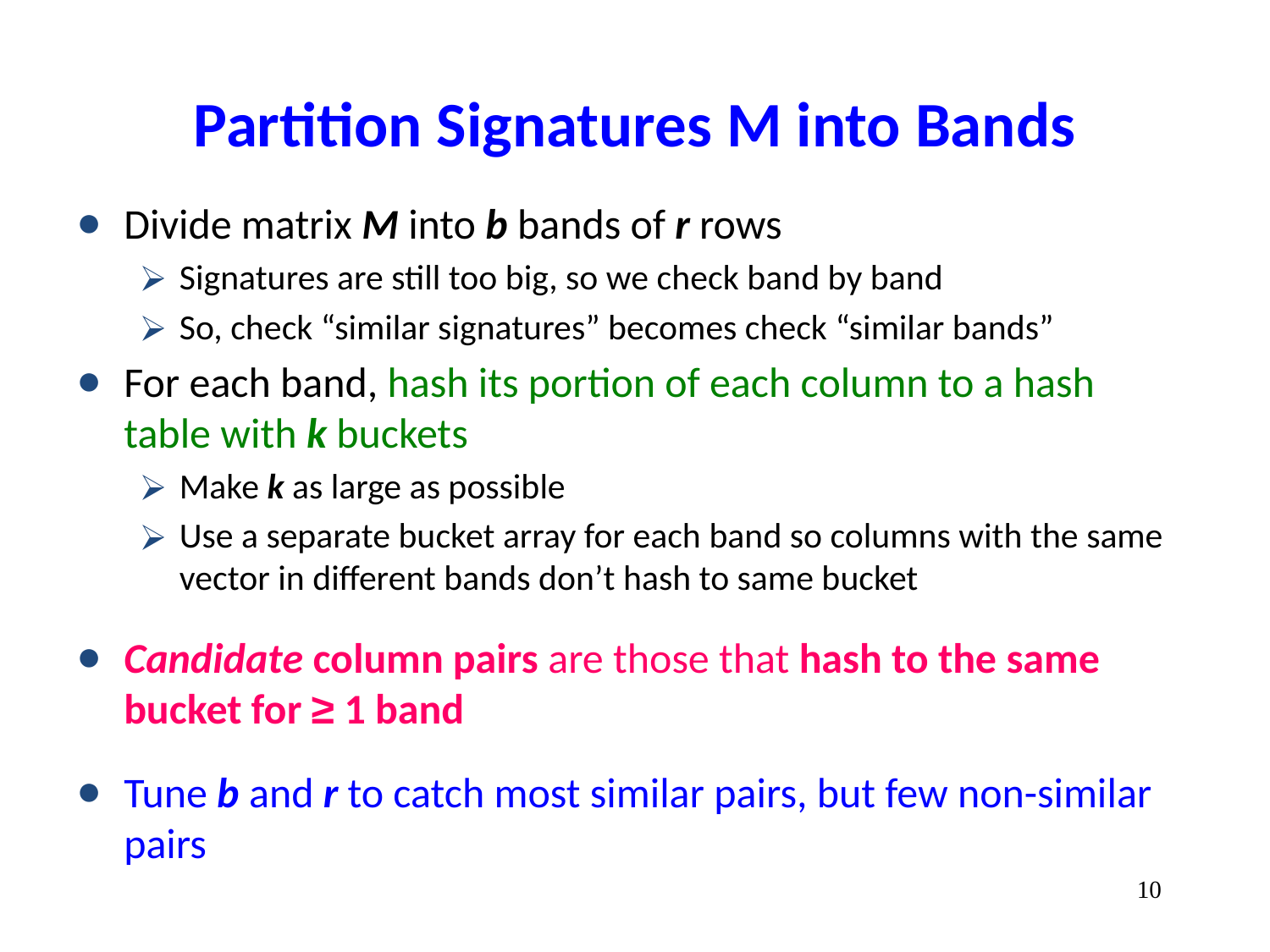

# Partition Signatures M into Bands
Divide matrix M into b bands of r rows
Signatures are still too big, so we check band by band
So, check “similar signatures” becomes check “similar bands”
For each band, hash its portion of each column to a hash table with k buckets
Make k as large as possible
Use a separate bucket array for each band so columns with the same vector in different bands don’t hash to same bucket

Candidate column pairs are those that hash to the same bucket for ≥ 1 band

Tune b and r to catch most similar pairs, but few non-similar pairs
10